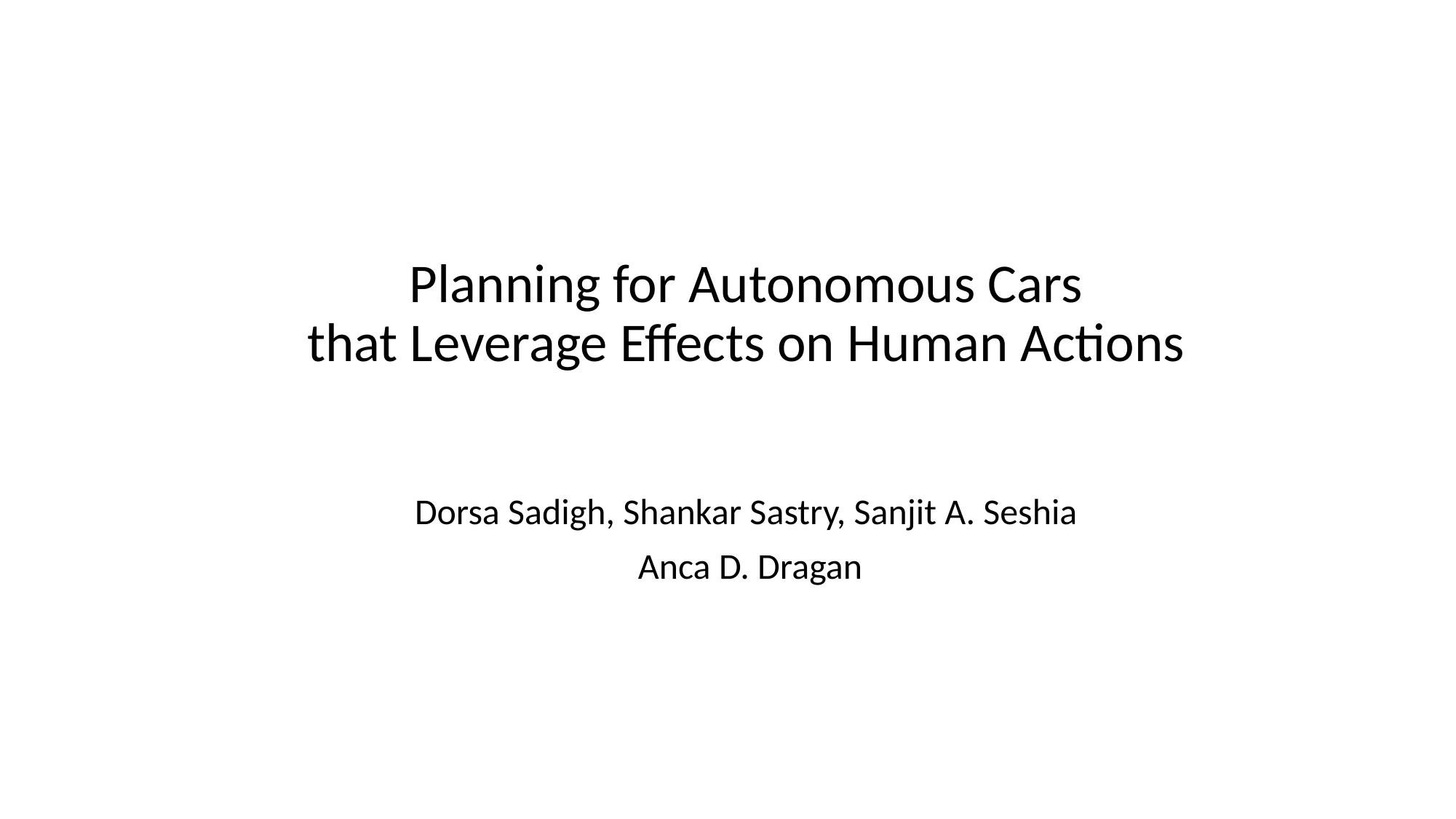

# Planning for Autonomous Cars that Leverage Effects on Human Actions
Dorsa Sadigh, Shankar Sastry, Sanjit A. Seshia
 Anca D. Dragan